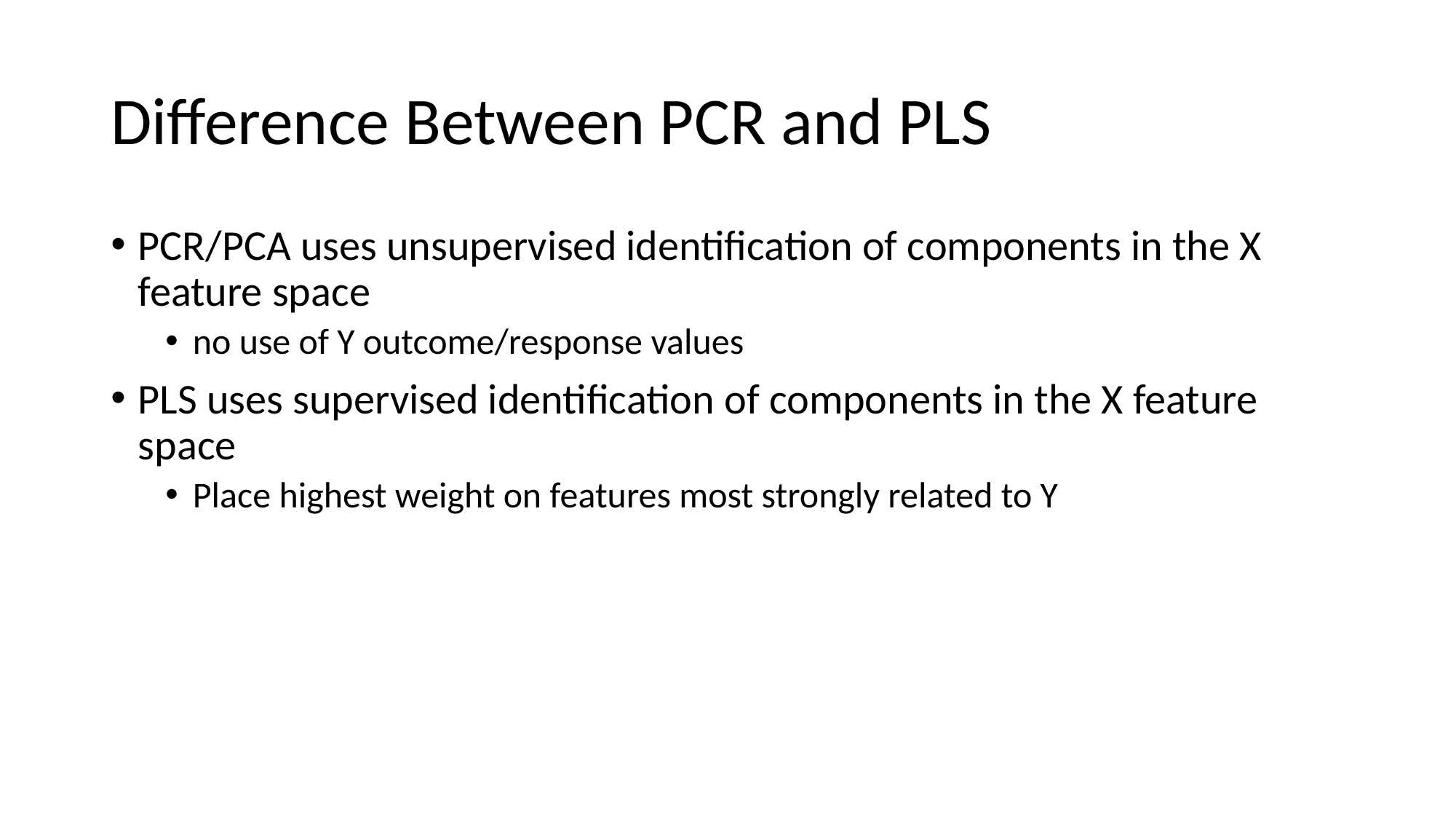

# Difference Between PCR and PLS
PCR/PCA uses unsupervised identification of components in the X feature space
no use of Y outcome/response values
PLS uses supervised identification of components in the X feature space
Place highest weight on features most strongly related to Y